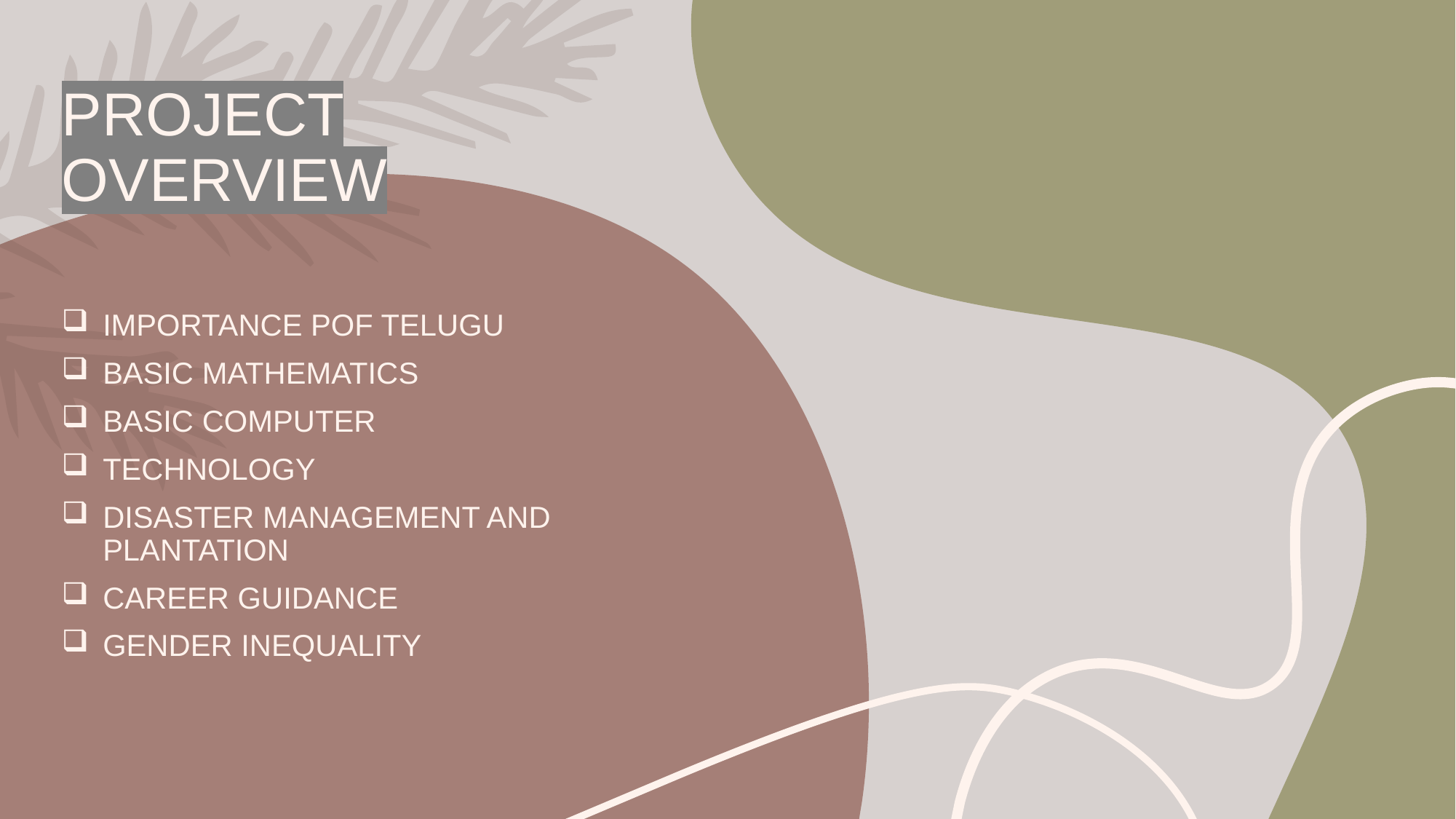

PROJECT OVERVIEW

IMPORTANCE POF TELUGU
BASIC MATHEMATICS
BASIC COMPUTER
TECHNOLOGY
DISASTER MANAGEMENT AND PLANTATION
CAREER GUIDANCE
GENDER INEQUALITY
#